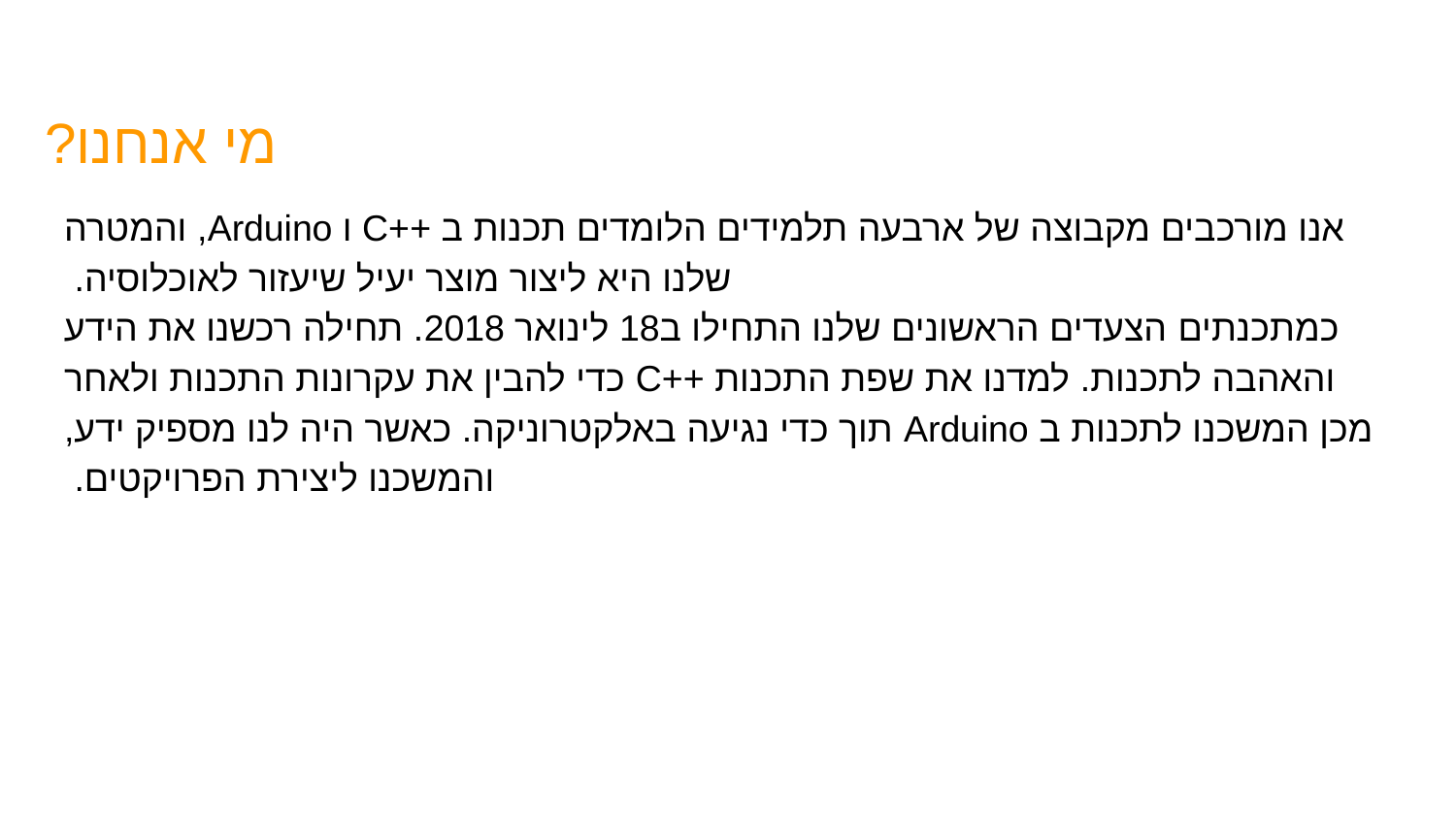

# מי אנחנו?
אנו מורכבים מקבוצה של ארבעה תלמידים הלומדים תכנות ב ++C ו Arduino, והמטרה שלנו היא ליצור מוצר יעיל שיעזור לאוכלוסיה.
כמתכנתים הצעדים הראשונים שלנו התחילו ב18 לינואר 2018. תחילה רכשנו את הידע והאהבה לתכנות. למדנו את שפת התכנות ++C כדי להבין את עקרונות התכנות ולאחר מכן המשכנו לתכנות ב Arduino תוך כדי נגיעה באלקטרוניקה. כאשר היה לנו מספיק ידע, והמשכנו ליצירת הפרויקטים.